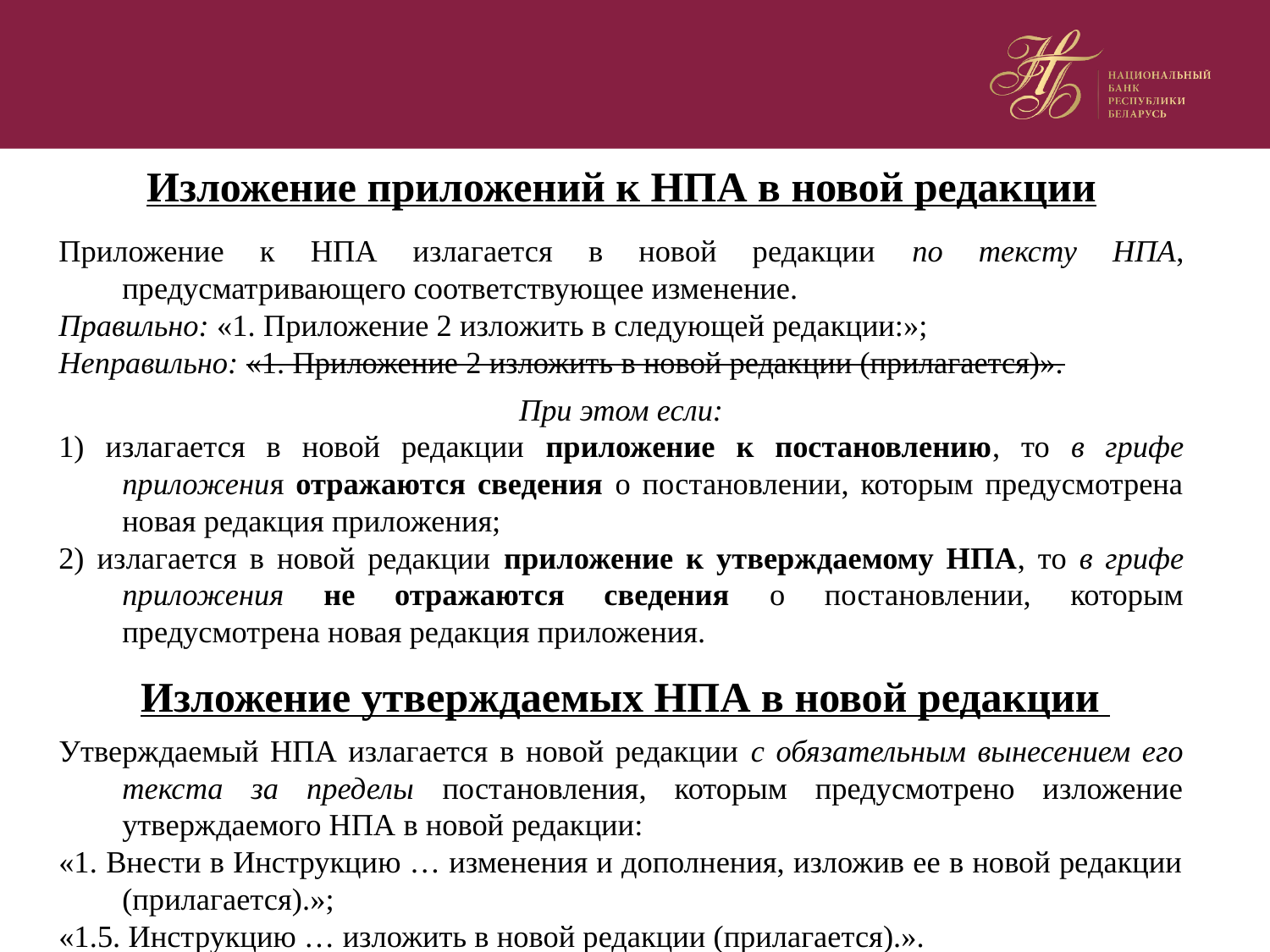

Изложение приложений к НПА в новой редакции
Приложение к НПА излагается в новой редакции по тексту НПА, предусматривающего соответствующее изменение.
Правильно: «1. Приложение 2 изложить в следующей редакции:»;
Неправильно: «1. Приложение 2 изложить в новой редакции (прилагается)».
При этом если:
1) излагается в новой редакции приложение к постановлению, то в грифе приложения отражаются сведения о постановлении, которым предусмотрена новая редакция приложения;
2) излагается в новой редакции приложение к утверждаемому НПА, то в грифе приложения не отражаются сведения о постановлении, которым предусмотрена новая редакция приложения.
 Изложение утверждаемых НПА в новой редакции
Утверждаемый НПА излагается в новой редакции с обязательным вынесением его текста за пределы постановления, которым предусмотрено изложение утверждаемого НПА в новой редакции:
«1. Внести в Инструкцию … изменения и дополнения, изложив ее в новой редакции (прилагается).»;
«1.5. Инструкцию … изложить в новой редакции (прилагается).».